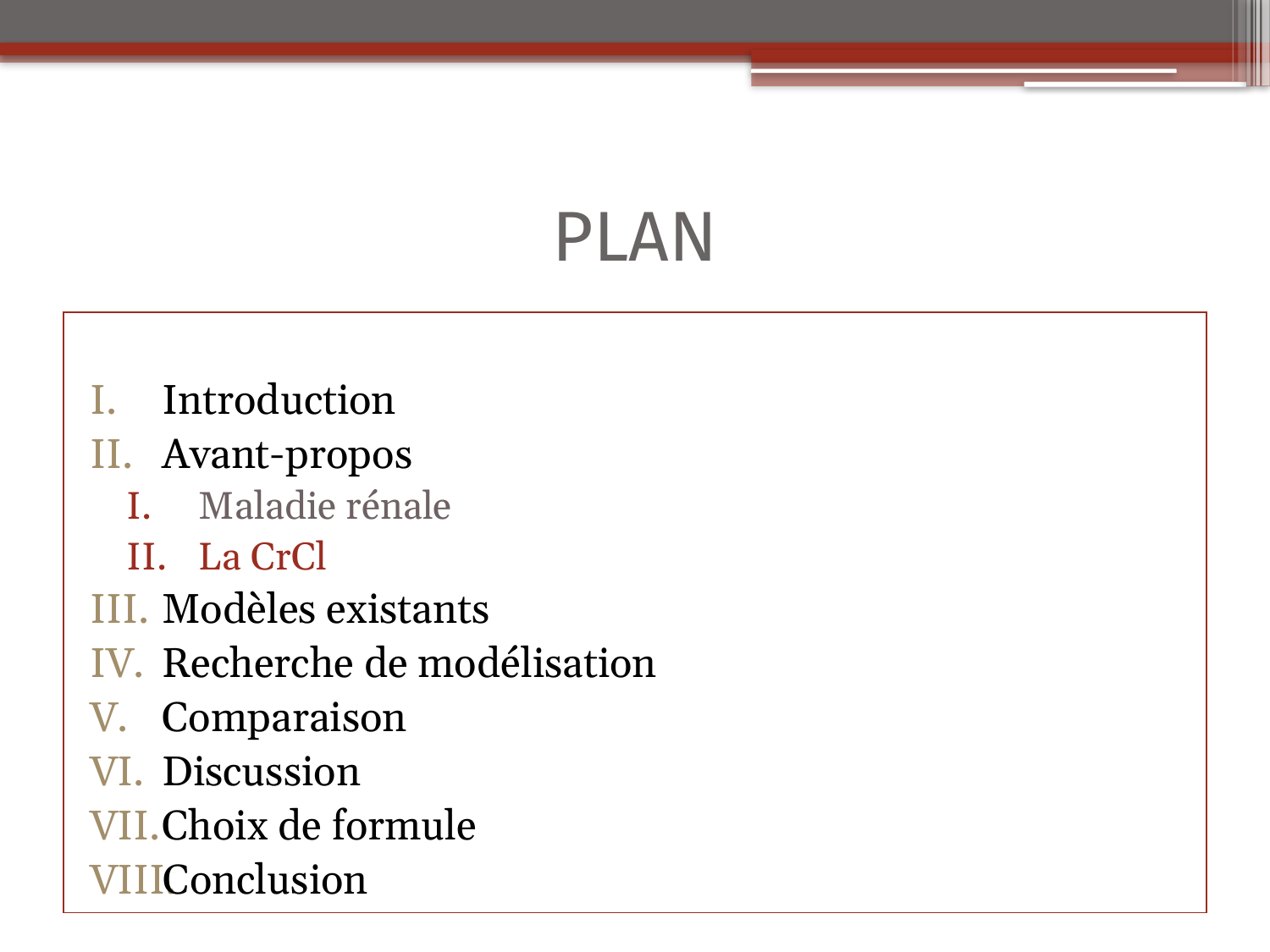

# PLAN

Introduction
Avant-propos
Maladie rénale
La CrCl
Modèles existants
Recherche de modélisation
Comparaison
Discussion
Choix de formule
Conclusion